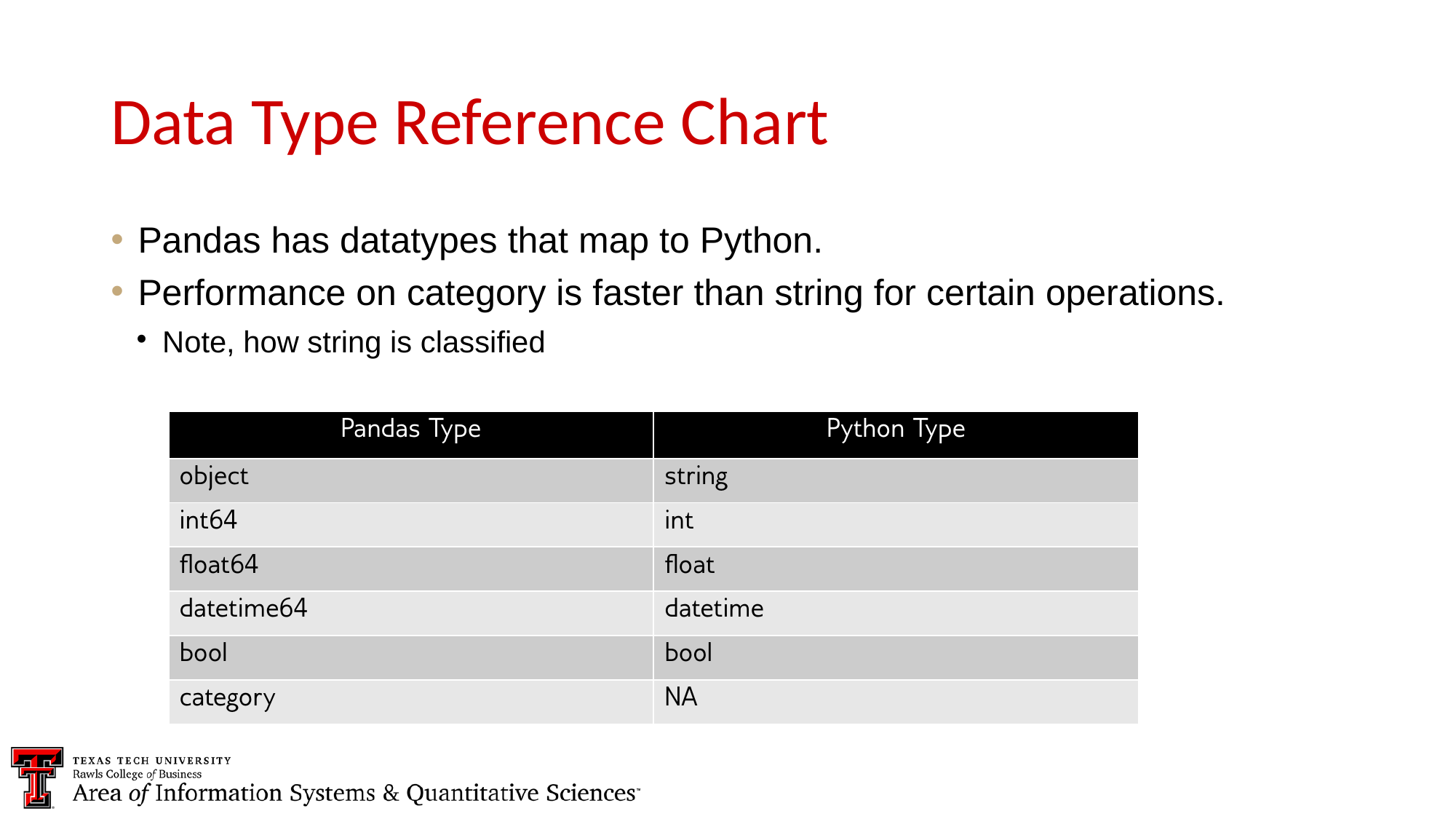

Data Type Reference Chart
Pandas has datatypes that map to Python.
Performance on category is faster than string for certain operations.
Note, how string is classified

| Pandas Type | Python Type |
| --- | --- |
| object | string |
| int64 | int |
| float64 | float |
| datetime64 | datetime |
| bool | bool |
| category | NA |